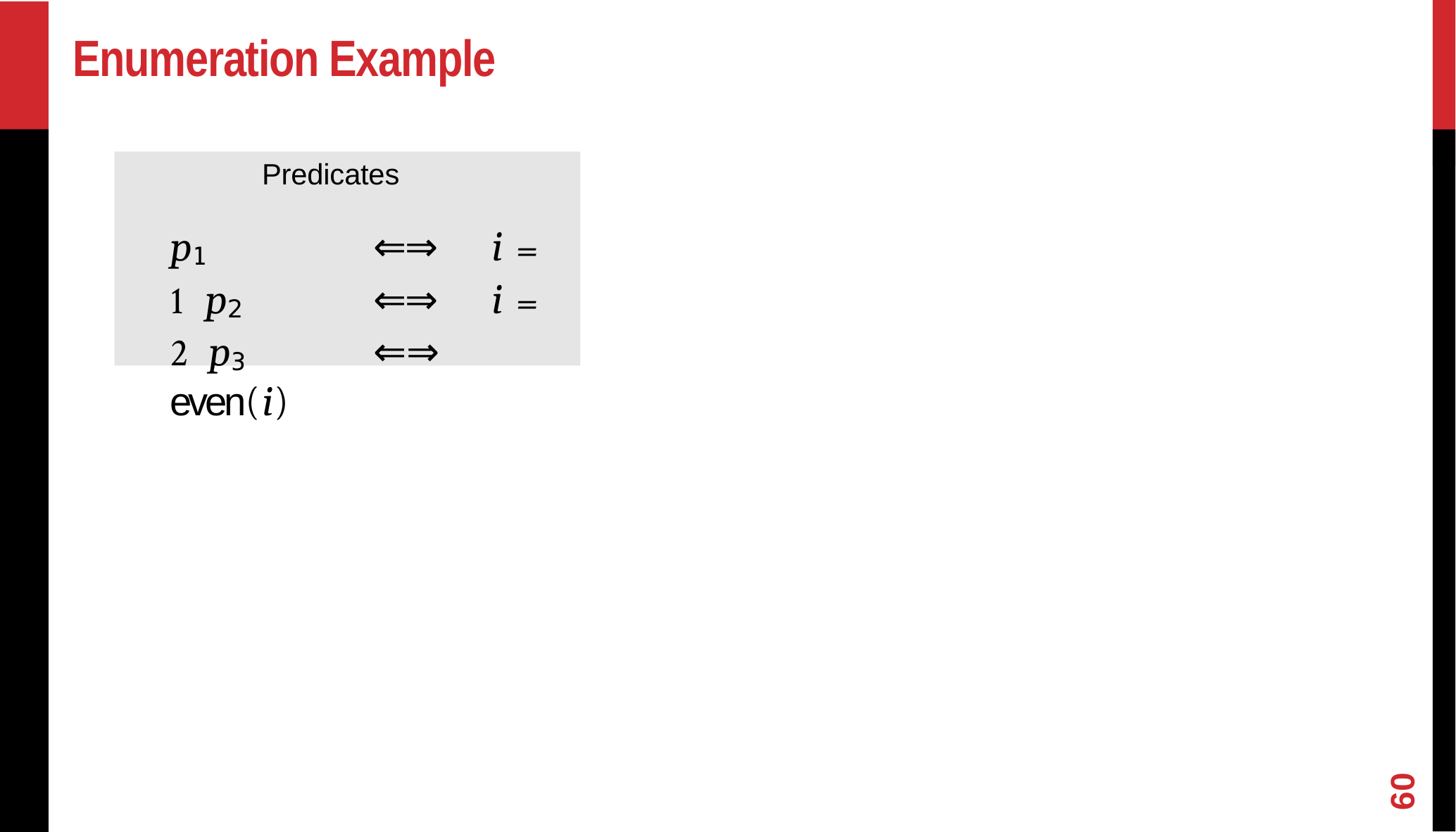

# Enumeration Example

Predicates
p1	⇐⇒	i = 1  p2	⇐⇒	i = 2  p3	⇐⇒	even(i)
60